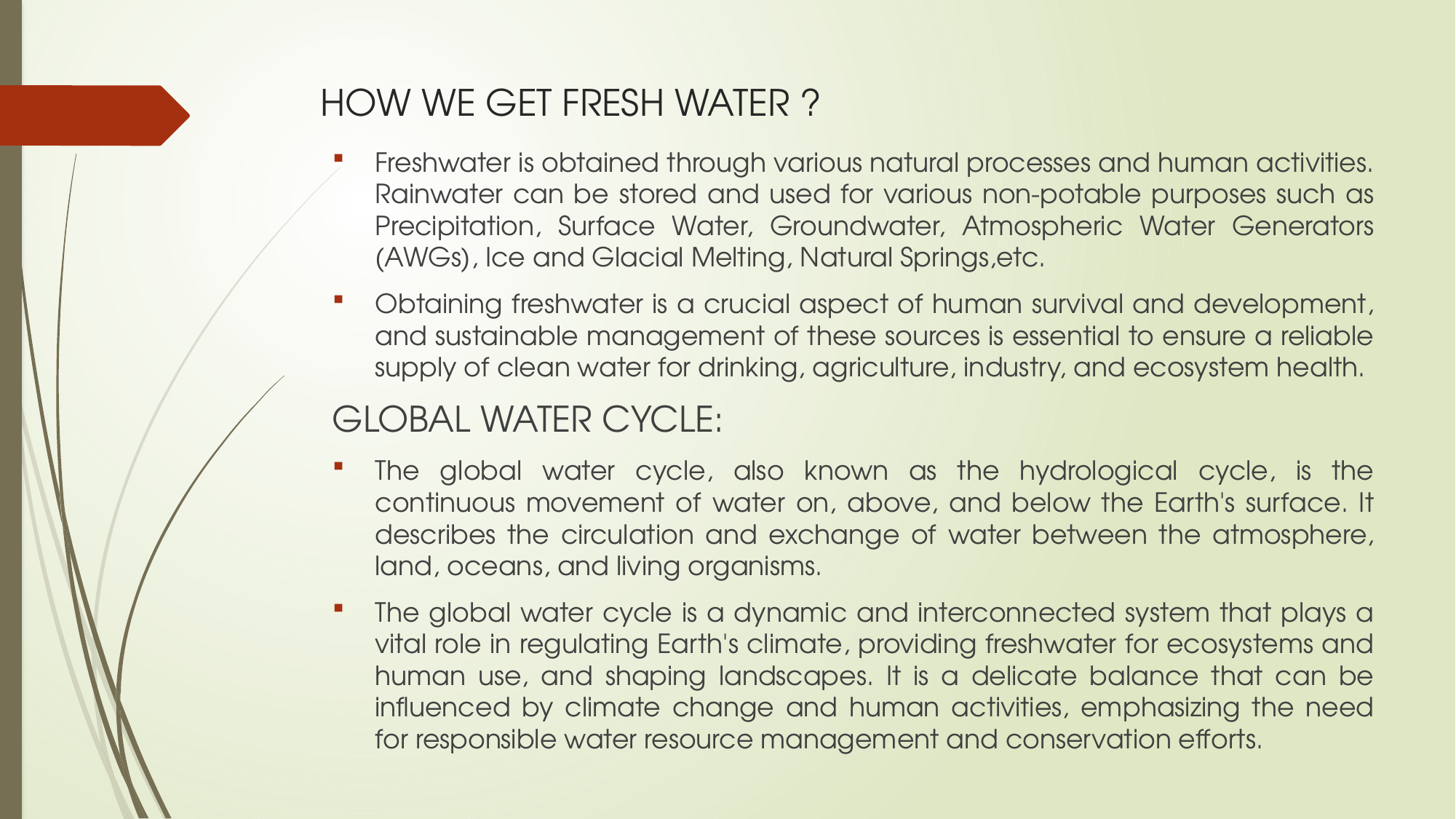

# HOW WE GET FRESH WATER ?
Freshwater is obtained through various natural processes and human activities. Rainwater can be stored and used for various non-potable purposes such as Precipitation, Surface Water, Groundwater, Atmospheric Water Generators (AWGs), Ice and Glacial Melting, Natural Springs,etc.
Obtaining freshwater is a crucial aspect of human survival and development, and sustainable management of these sources is essential to ensure a reliable supply of clean water for drinking, agriculture, industry, and ecosystem health.
GLOBAL WATER CYCLE:
The global water cycle, also known as the hydrological cycle, is the continuous movement of water on, above, and below the Earth's surface. It describes the circulation and exchange of water between the atmosphere, land, oceans, and living organisms.
The global water cycle is a dynamic and interconnected system that plays a vital role in regulating Earth's climate, providing freshwater for ecosystems and human use, and shaping landscapes. It is a delicate balance that can be influenced by climate change and human activities, emphasizing the need for responsible water resource management and conservation efforts.